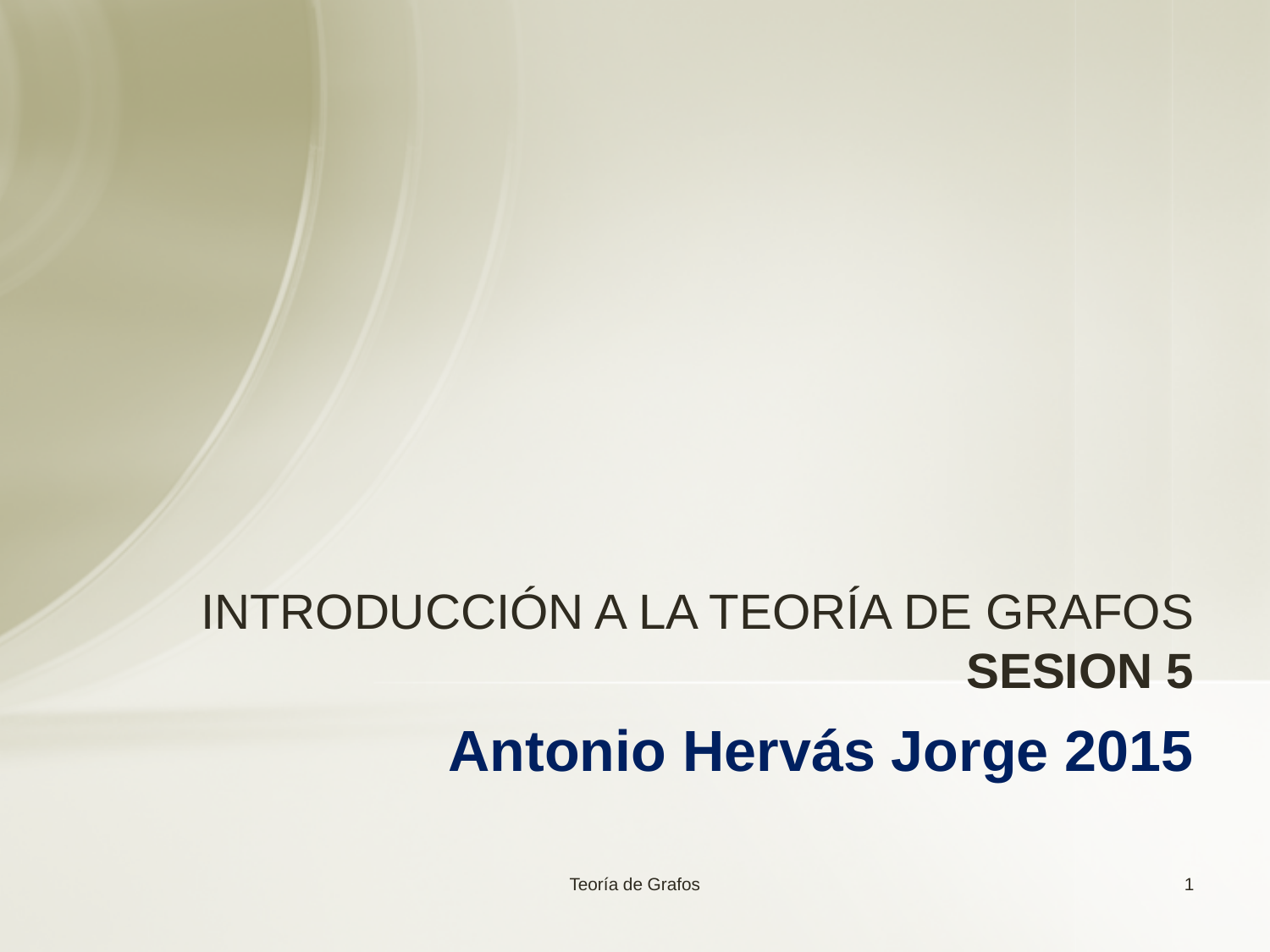

# INTRODUCCIÓN A LA TEORÍA DE GRAFOS SESION 5
Antonio Hervás Jorge 2015

Teoría de Grafos
1